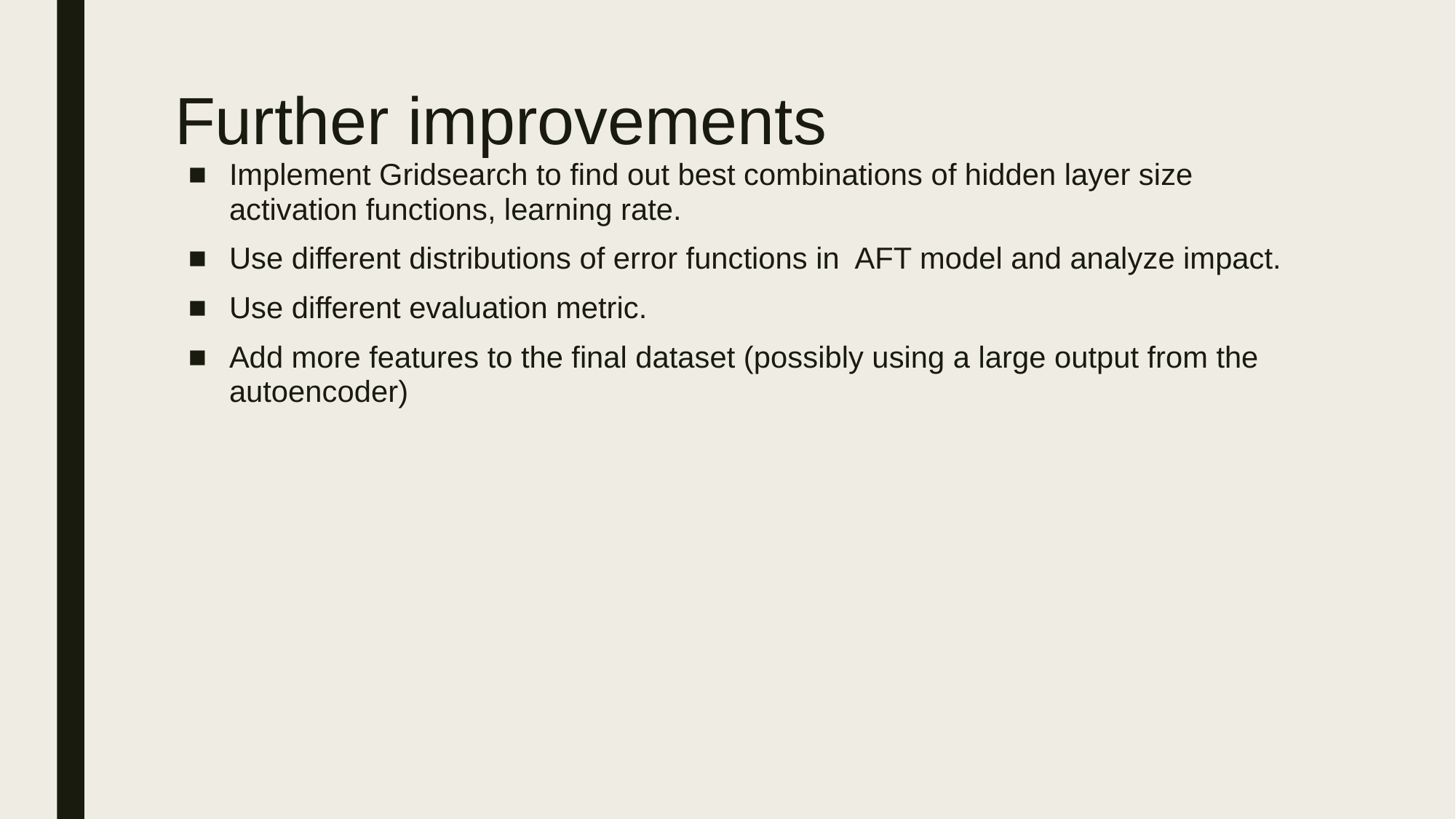

# Further improvements
Implement Gridsearch to find out best combinations of hidden layer size activation functions, learning rate.
Use different distributions of error functions in  AFT model and analyze impact.
Use different evaluation metric.
Add more features to the final dataset (possibly using a large output from the autoencoder)